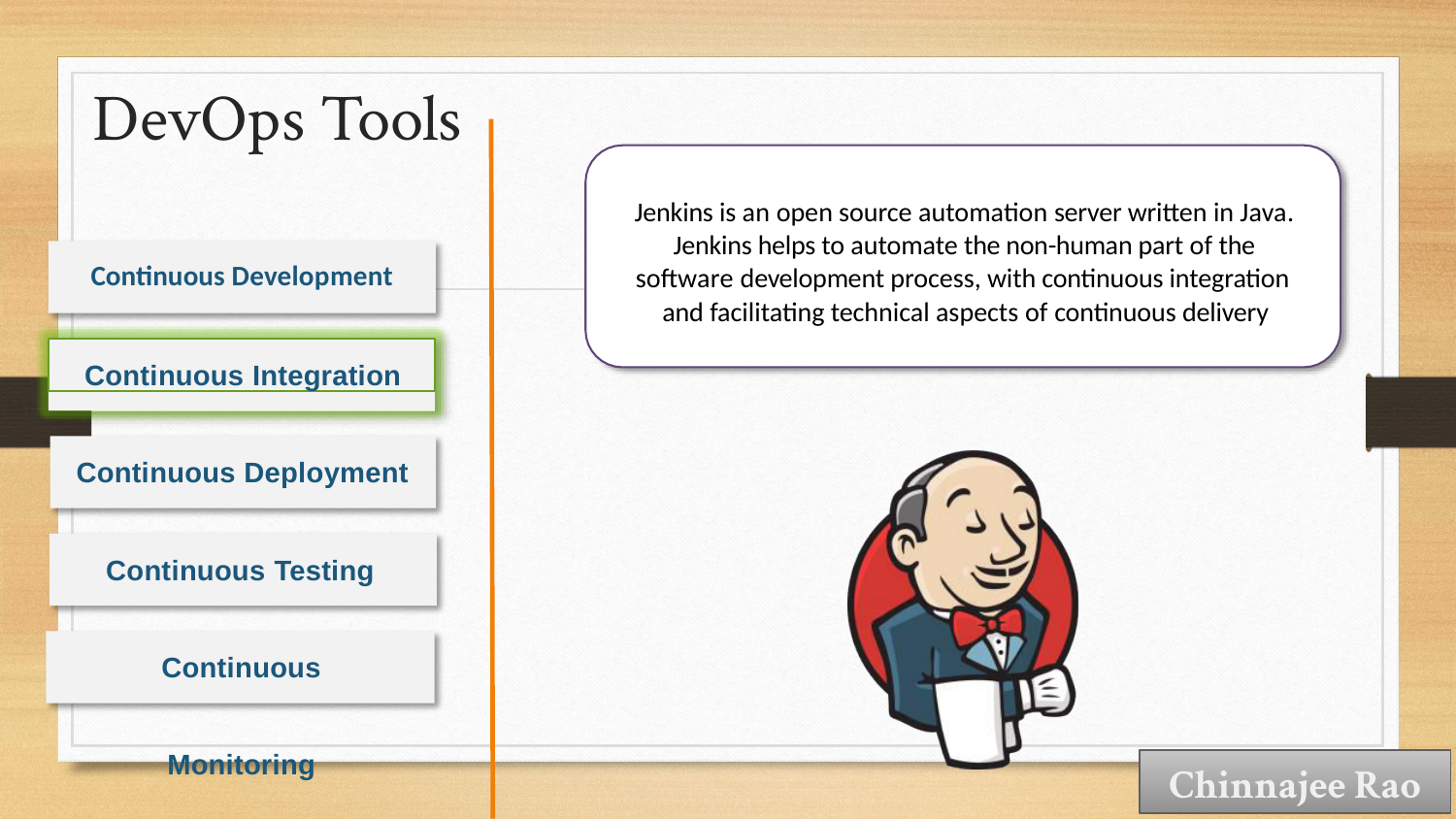

# DevOps Tools

Jenkins is an open source automation server written in Java.
Jenkins helps to automate the non-human part of the
software development process, with continuous integration  and facilitating technical aspects of continuous delivery

Continuous Development

Continuous Integration

Continuous Deployment
Continuous Testing  Continuous Monitoring